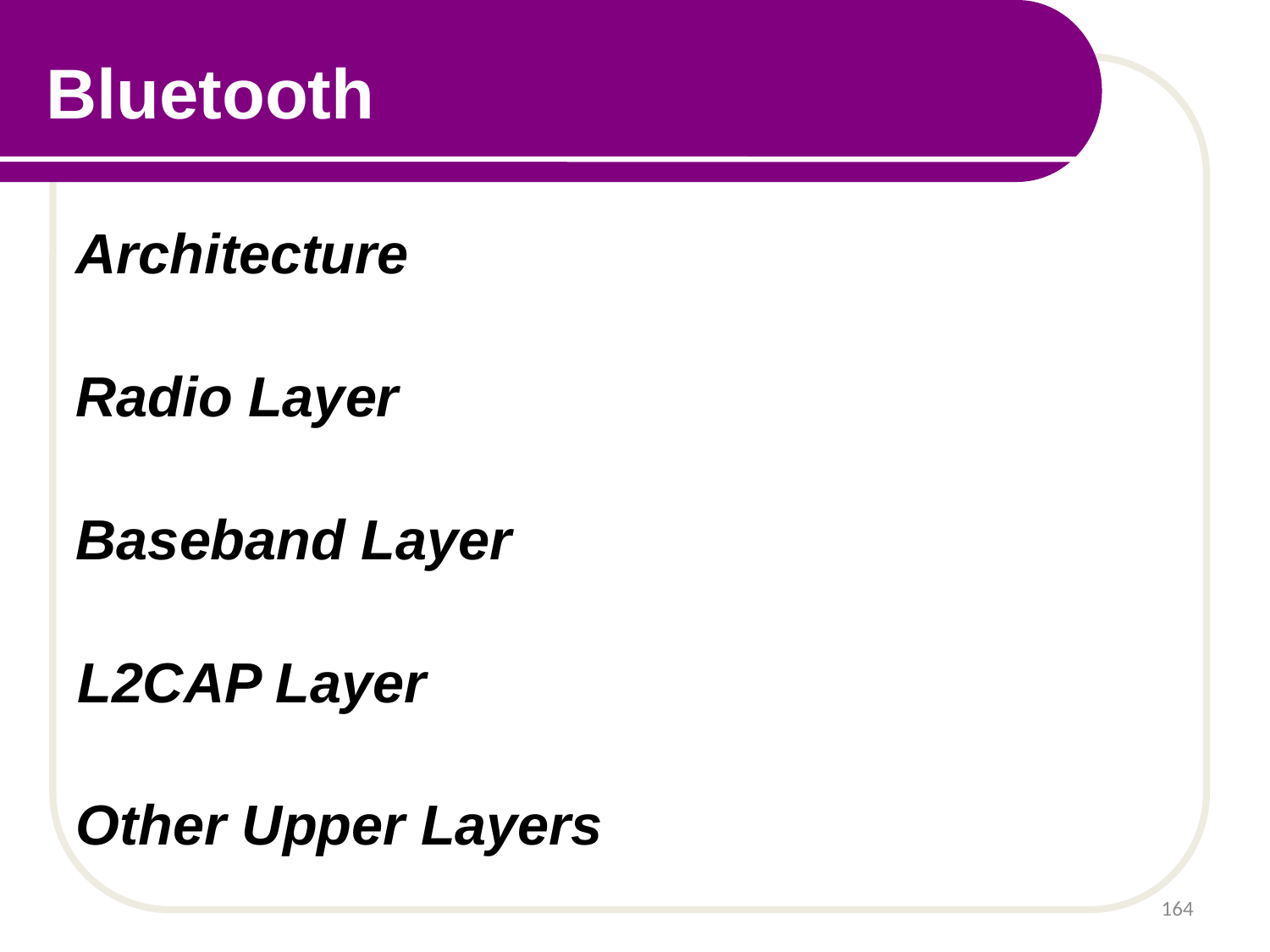

Bluetooth
Architecture
Radio Layer
Baseband Layer
L2CAP Layer
Other Upper Layers
164